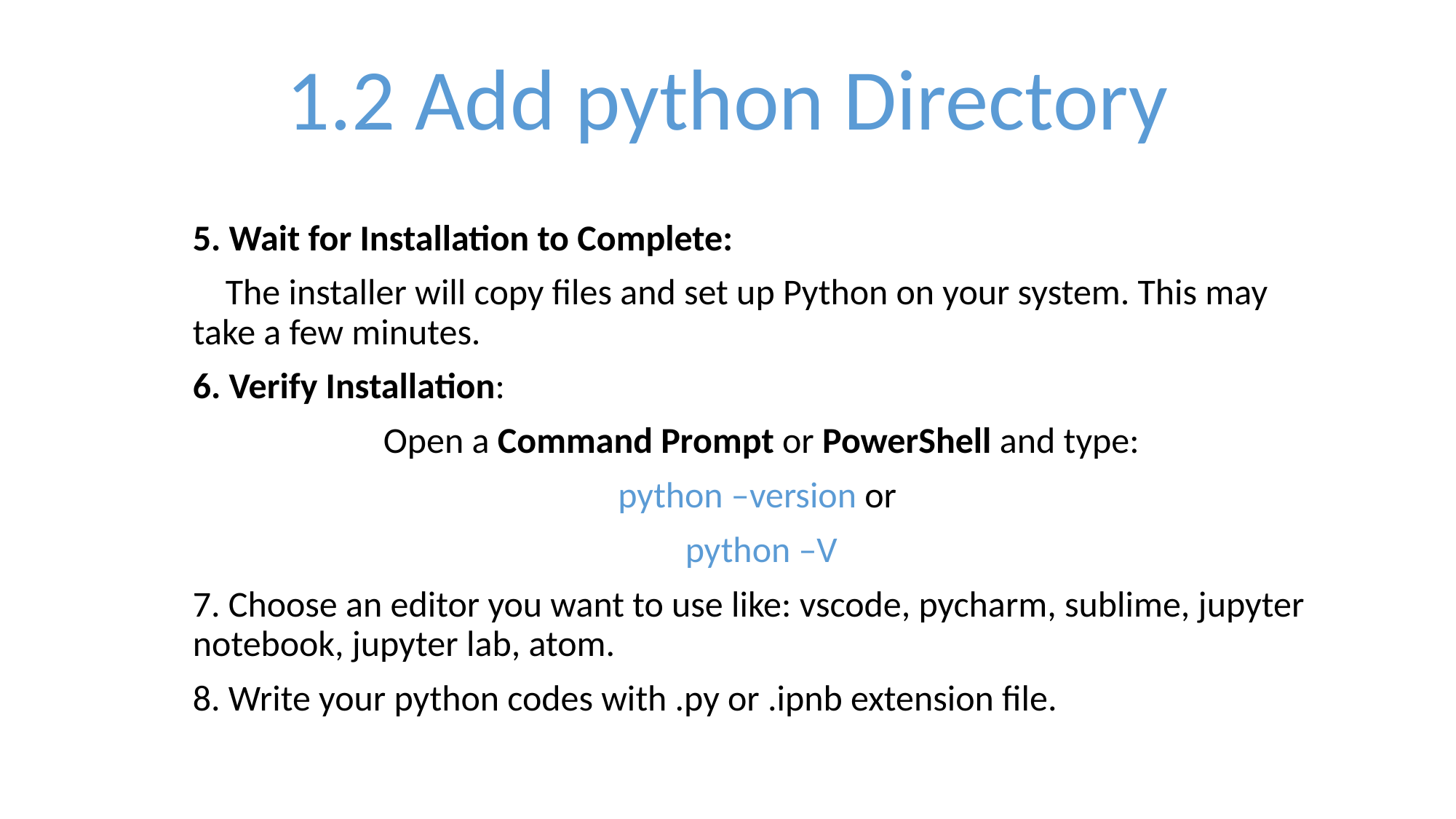

# 1.2 Add python Directory
5. Wait for Installation to Complete:
    The installer will copy files and set up Python on your system. This may take a few minutes.
6. Verify Installation:
Open a Command Prompt or PowerShell and type:
python –version or
python –V
7. Choose an editor you want to use like: vscode, pycharm, sublime, jupyter notebook, jupyter lab, atom.
8. Write your python codes with .py or .ipnb extension file.